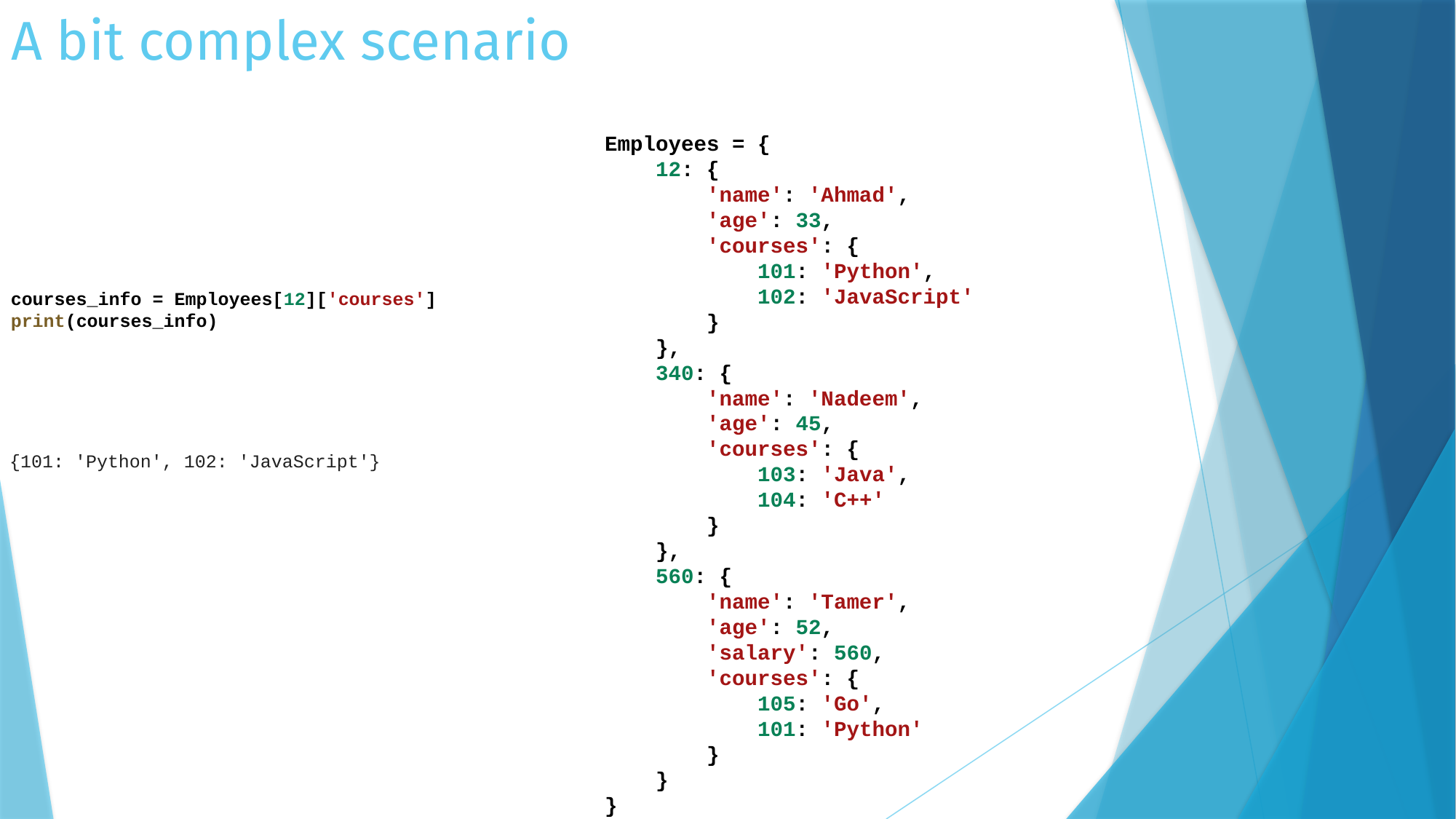

# A bit complex scenario
Employees = {
    12: {
        'name': 'Ahmad',
        'age': 33,
        'courses': {
            101: 'Python',
            102: 'JavaScript'
        }
    },
    340: {
        'name': 'Nadeem',
        'age': 45,
        'courses': {
            103: 'Java',
            104: 'C++'
        }
    },
    560: {
        'name': 'Tamer',
        'age': 52,
        'salary': 560,
        'courses': {
            105: 'Go',
            101: 'Python'
        }
    }
}
courses_info = Employees[12]['courses']
print(courses_info)
{101: 'Python', 102: 'JavaScript'}